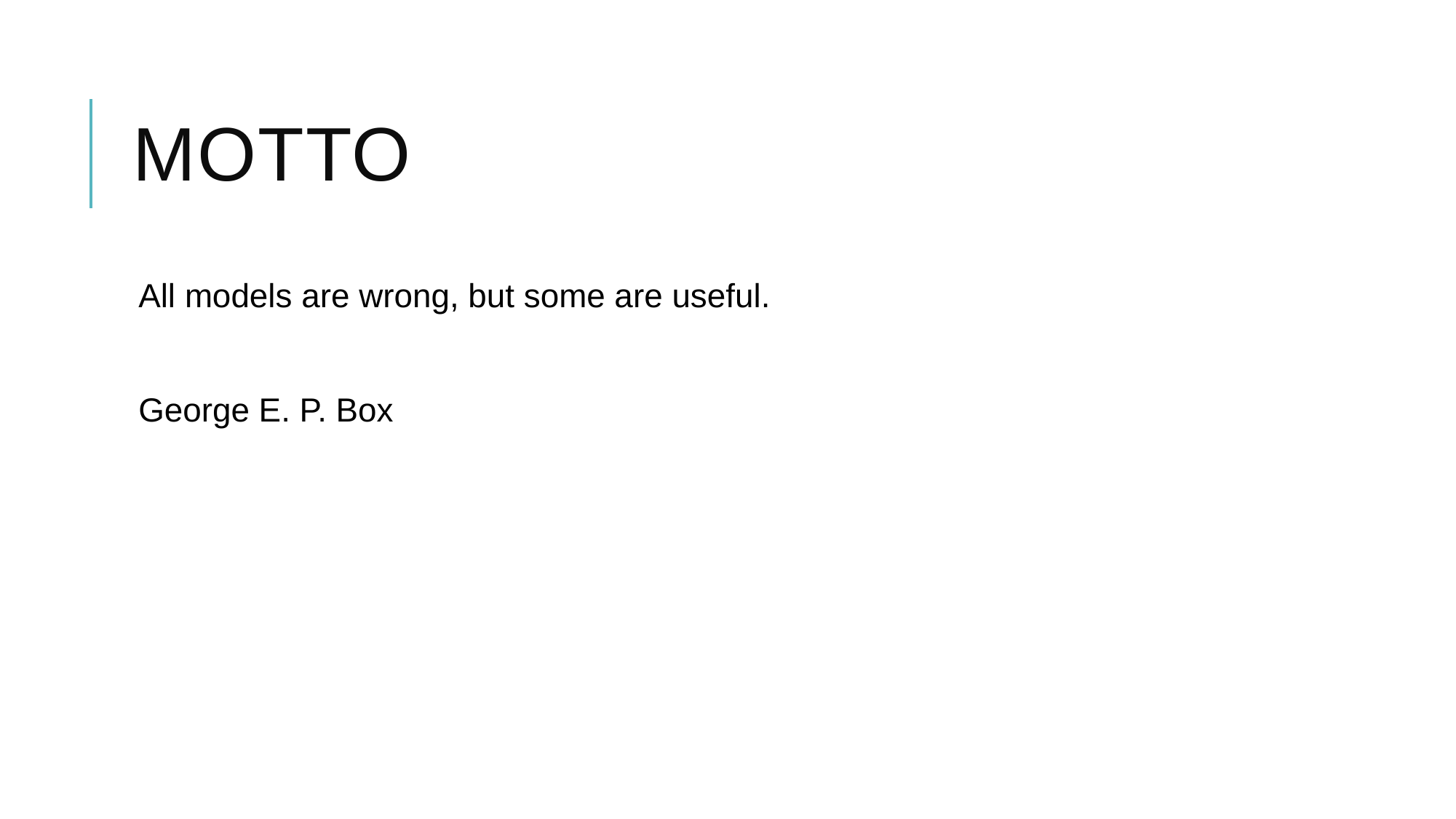

# MOTTO
All models are wrong, but some are useful.

George E. P. Box